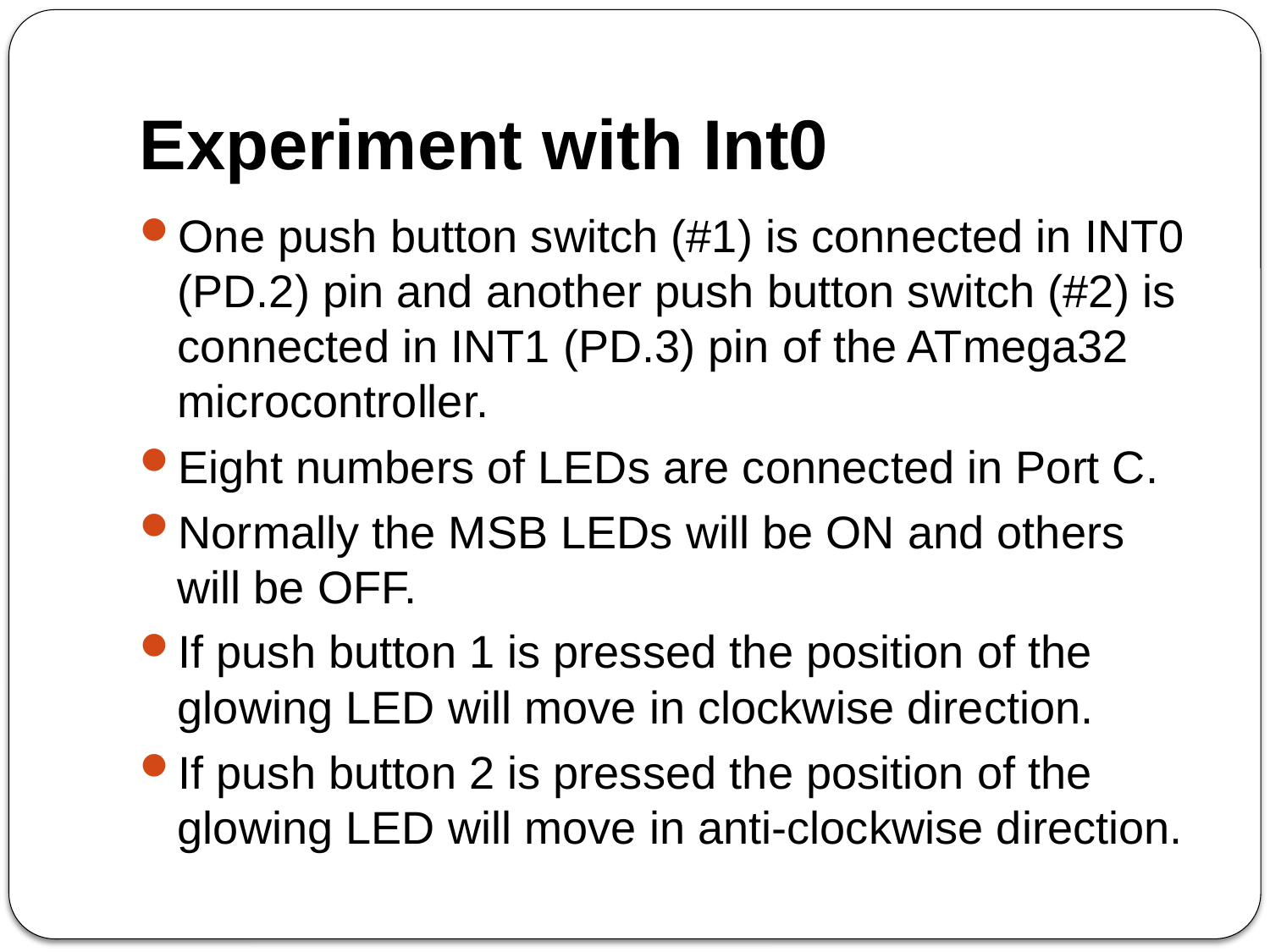

# Experiment with Int0
One push button switch (#1) is connected in INT0 (PD.2) pin and another push button switch (#2) is connected in INT1 (PD.3) pin of the ATmega32 microcontroller.
Eight numbers of LEDs are connected in Port C.
Normally the MSB LEDs will be ON and others will be OFF.
If push button 1 is pressed the position of the glowing LED will move in clockwise direction.
If push button 2 is pressed the position of the glowing LED will move in anti-clockwise direction.